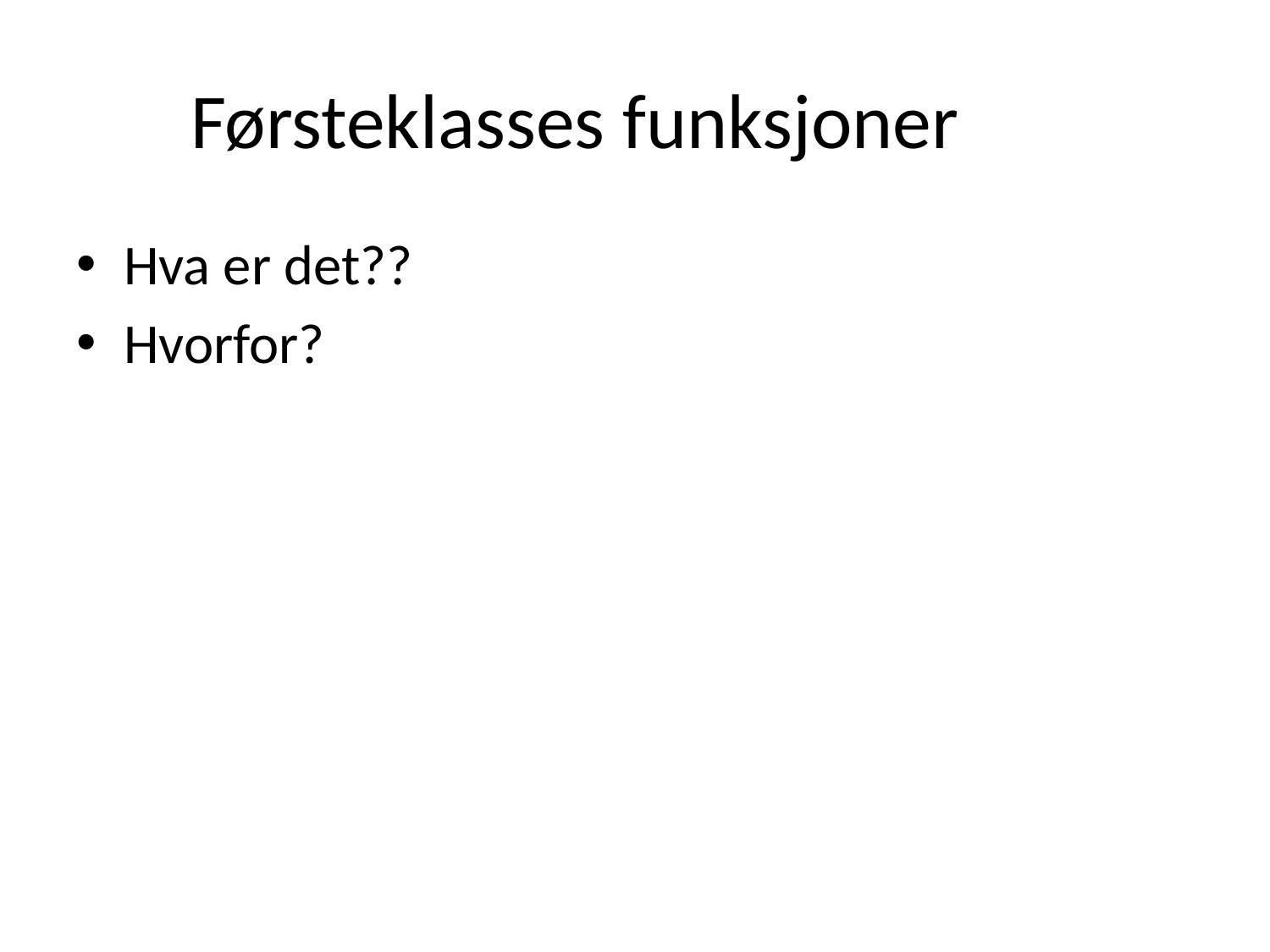

# Førsteklasses funksjoner
Hva er det??
Hvorfor?